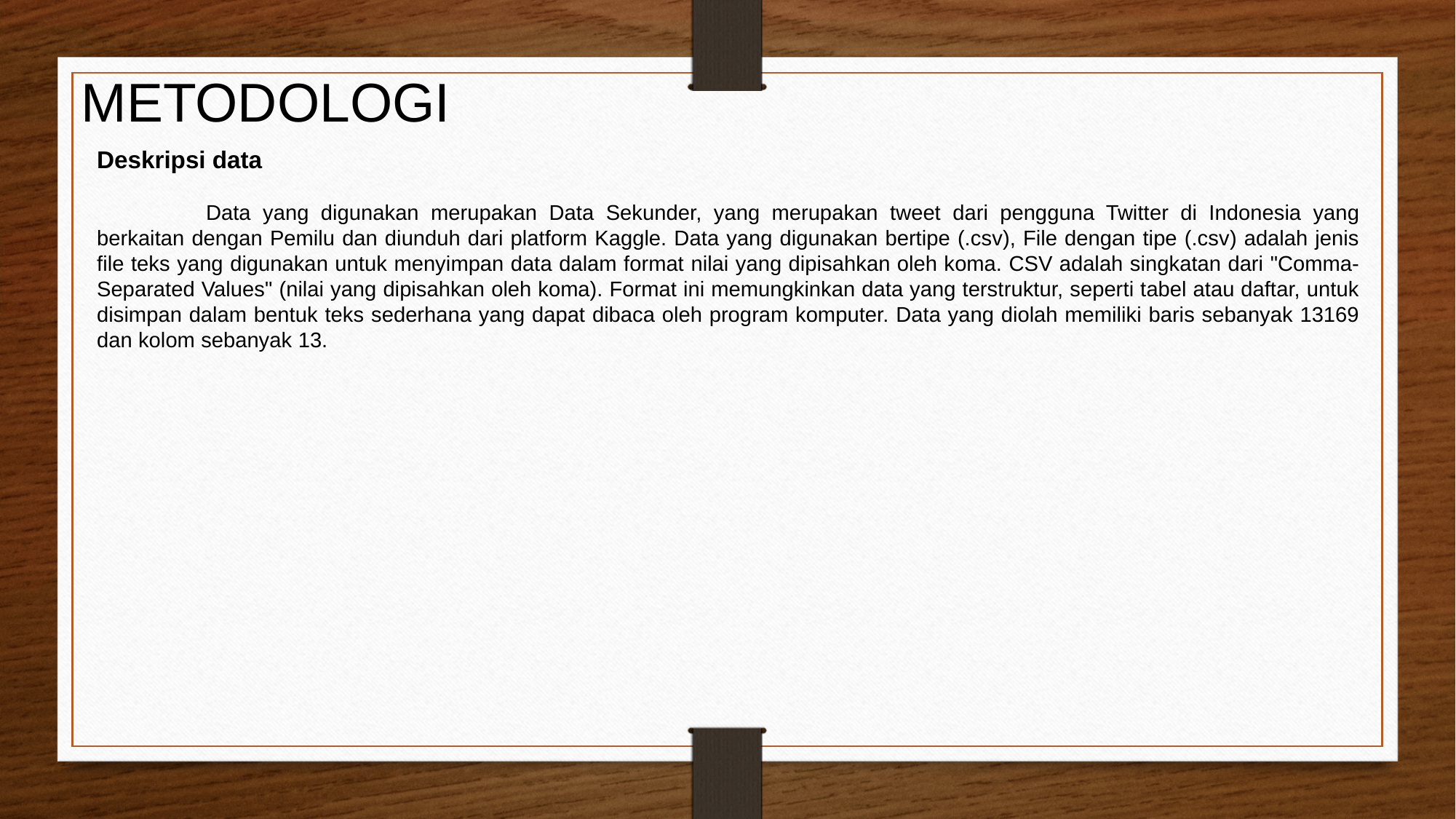

METODOLOGI
Deskripsi data

	Data yang digunakan merupakan Data Sekunder, yang merupakan tweet dari pengguna Twitter di Indonesia yang berkaitan dengan Pemilu dan diunduh dari platform Kaggle. Data yang digunakan bertipe (.csv), File dengan tipe (.csv) adalah jenis file teks yang digunakan untuk menyimpan data dalam format nilai yang dipisahkan oleh koma. CSV adalah singkatan dari "Comma-Separated Values" (nilai yang dipisahkan oleh koma). Format ini memungkinkan data yang terstruktur, seperti tabel atau daftar, untuk disimpan dalam bentuk teks sederhana yang dapat dibaca oleh program komputer. Data yang diolah memiliki baris sebanyak 13169 dan kolom sebanyak 13.